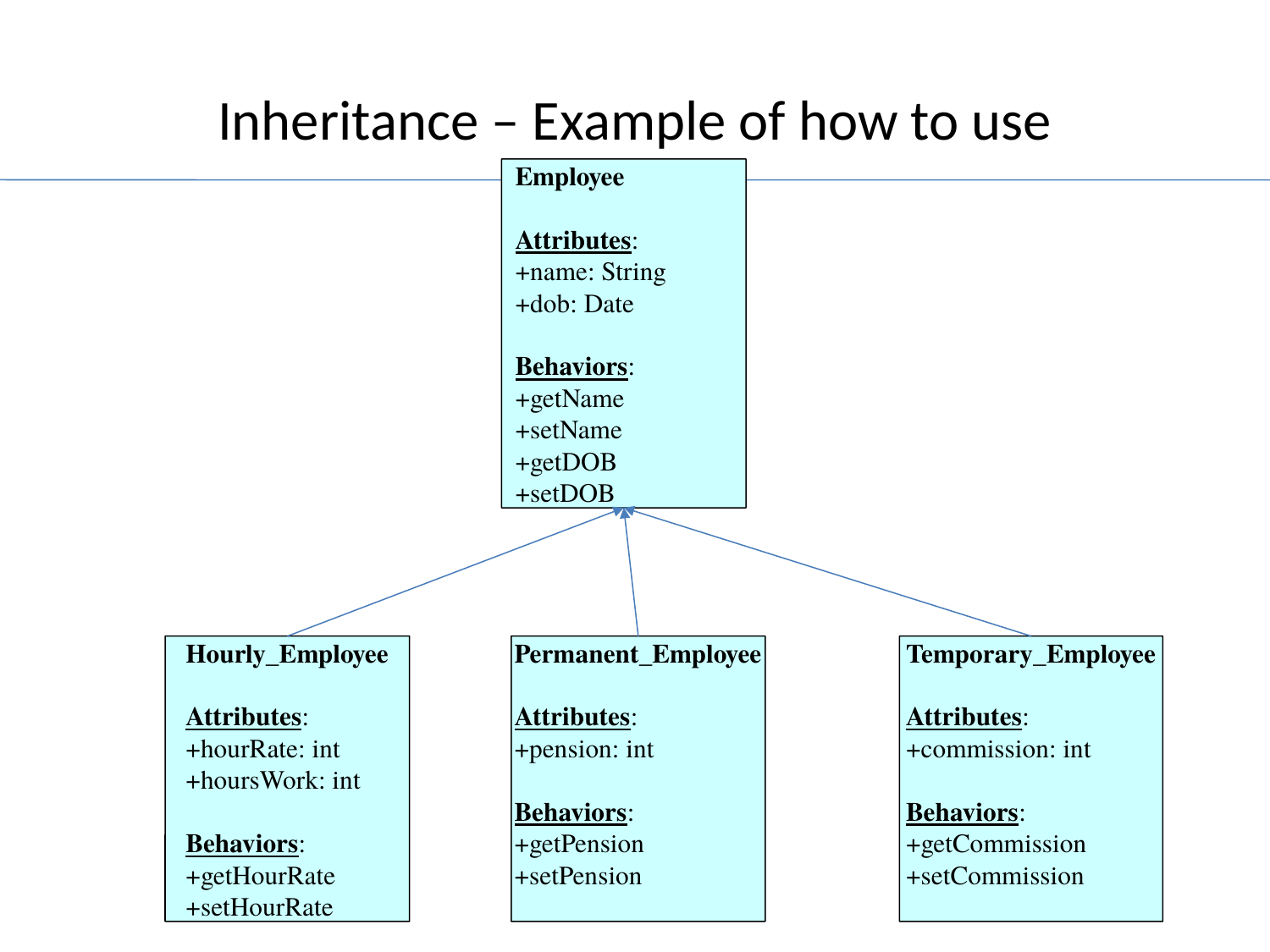

# Inheritance – Example of how to use
Employee

Attributes:
+name: String
+dob: Date

Behaviors:
+getName
+setName
+getDOB
+setDOB

Hourly_Employee

Attributes:
+hourRate: int
+hoursWork: int

Behaviors:
+getHourRate
+setHourRate
Permanent_Employee

Attributes:
+pension: int

Behaviors:
+getPension
+setPension

Temporary_Employee

Attributes:
+commission: int

Behaviors:
+getCommission
+setCommission